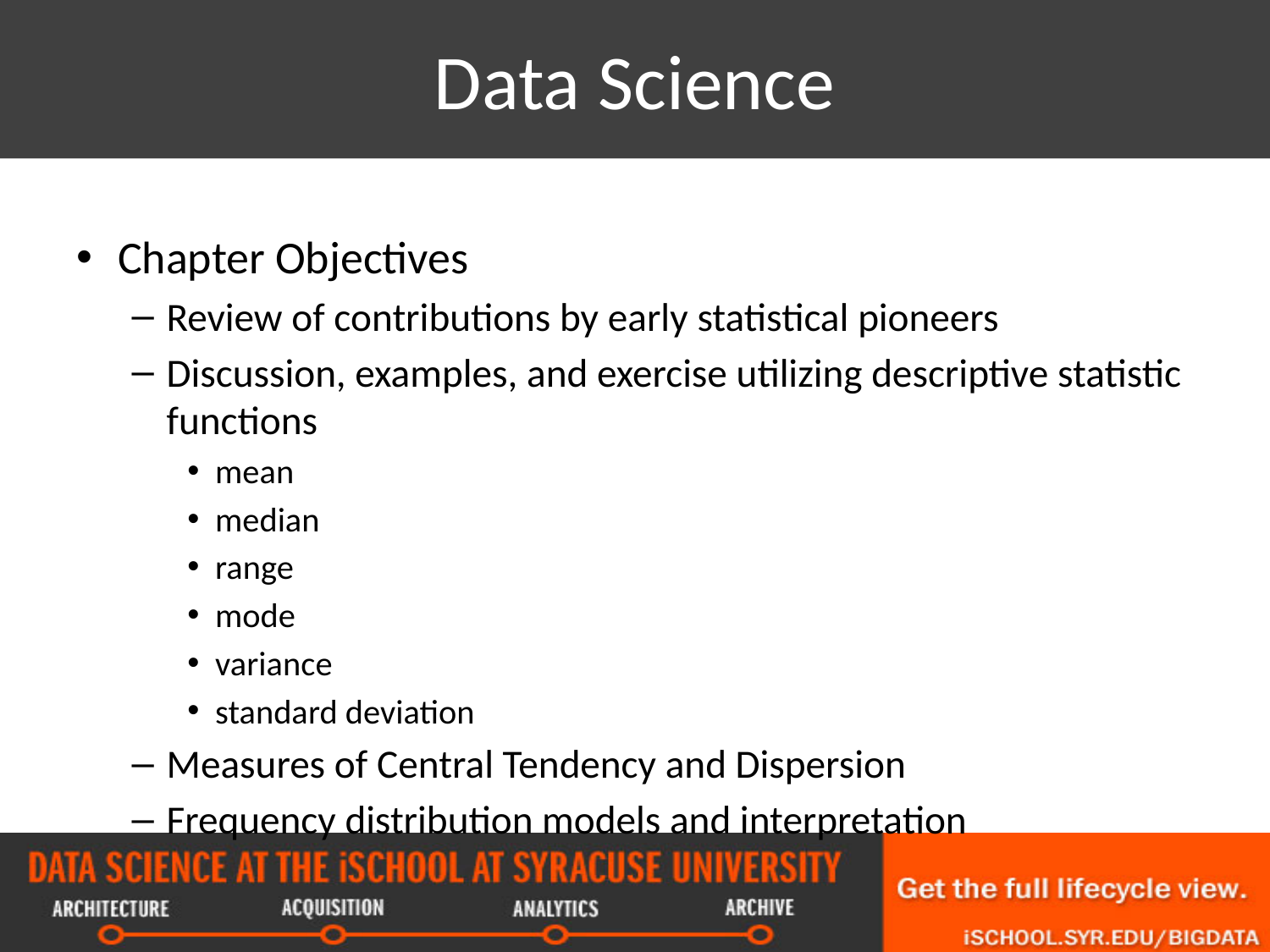

# Data Science
Chapter Objectives
Review of contributions by early statistical pioneers
Discussion, examples, and exercise utilizing descriptive statistic functions
mean
median
range
mode
variance
standard deviation
Measures of Central Tendency and Dispersion
Frequency distribution models and interpretation